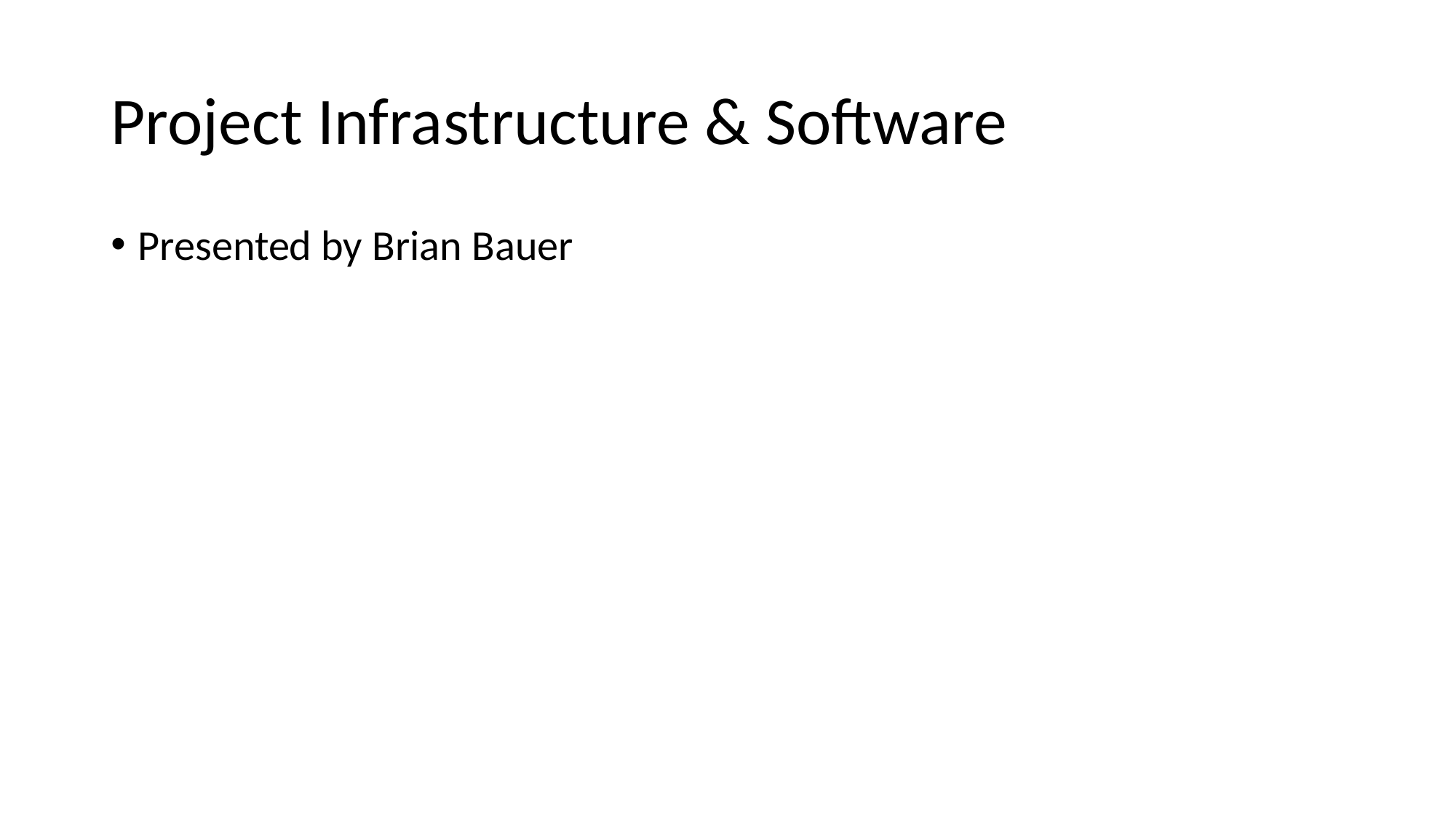

# Project Infrastructure & Software
Presented by Brian Bauer